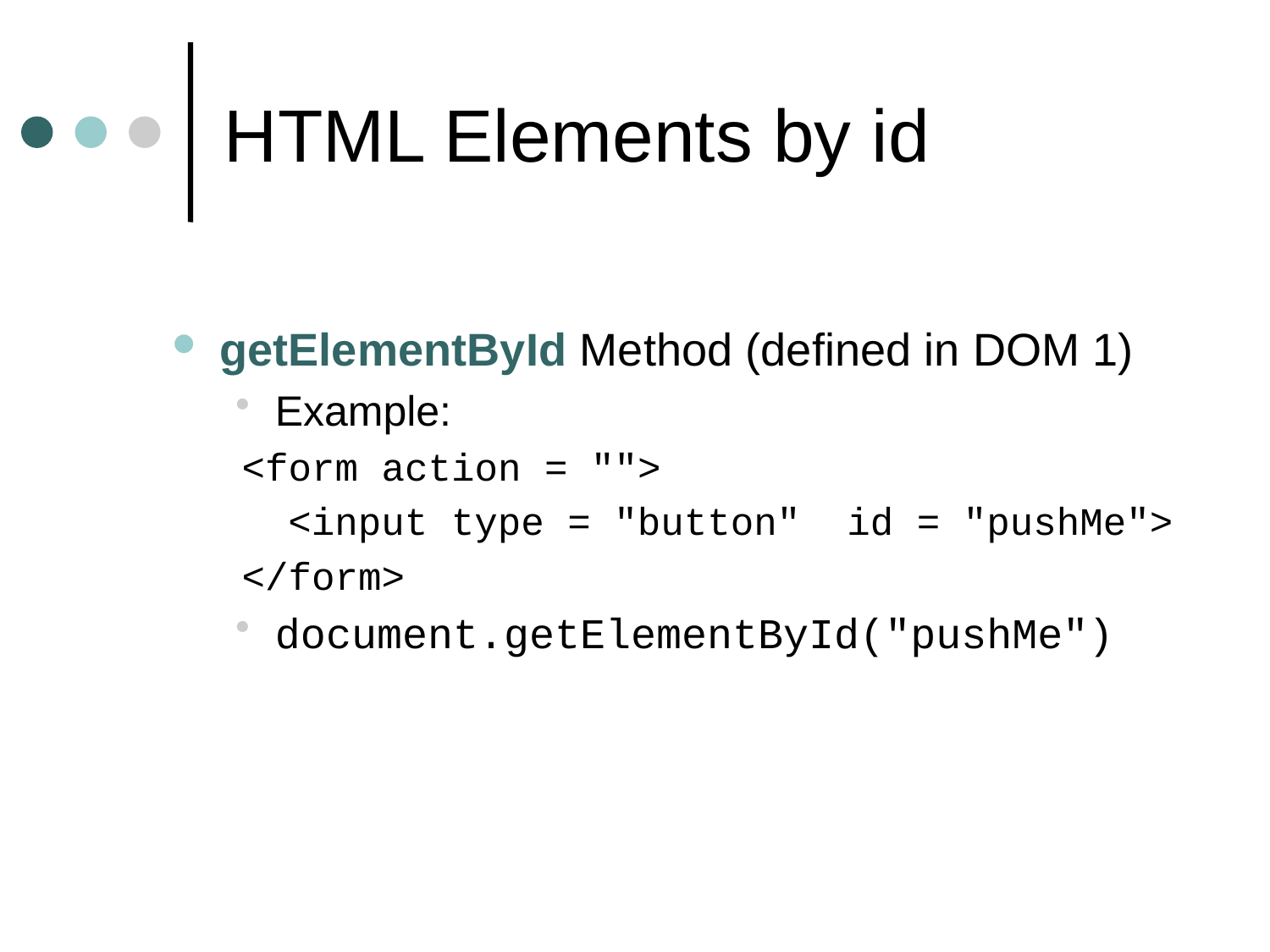

# HTML Elements by id

getElementById Method (defined in DOM 1)
Example:
   <form action = "">
     <input type = "button"  id = "pushMe">
   </form>
document.getElementById("pushMe")